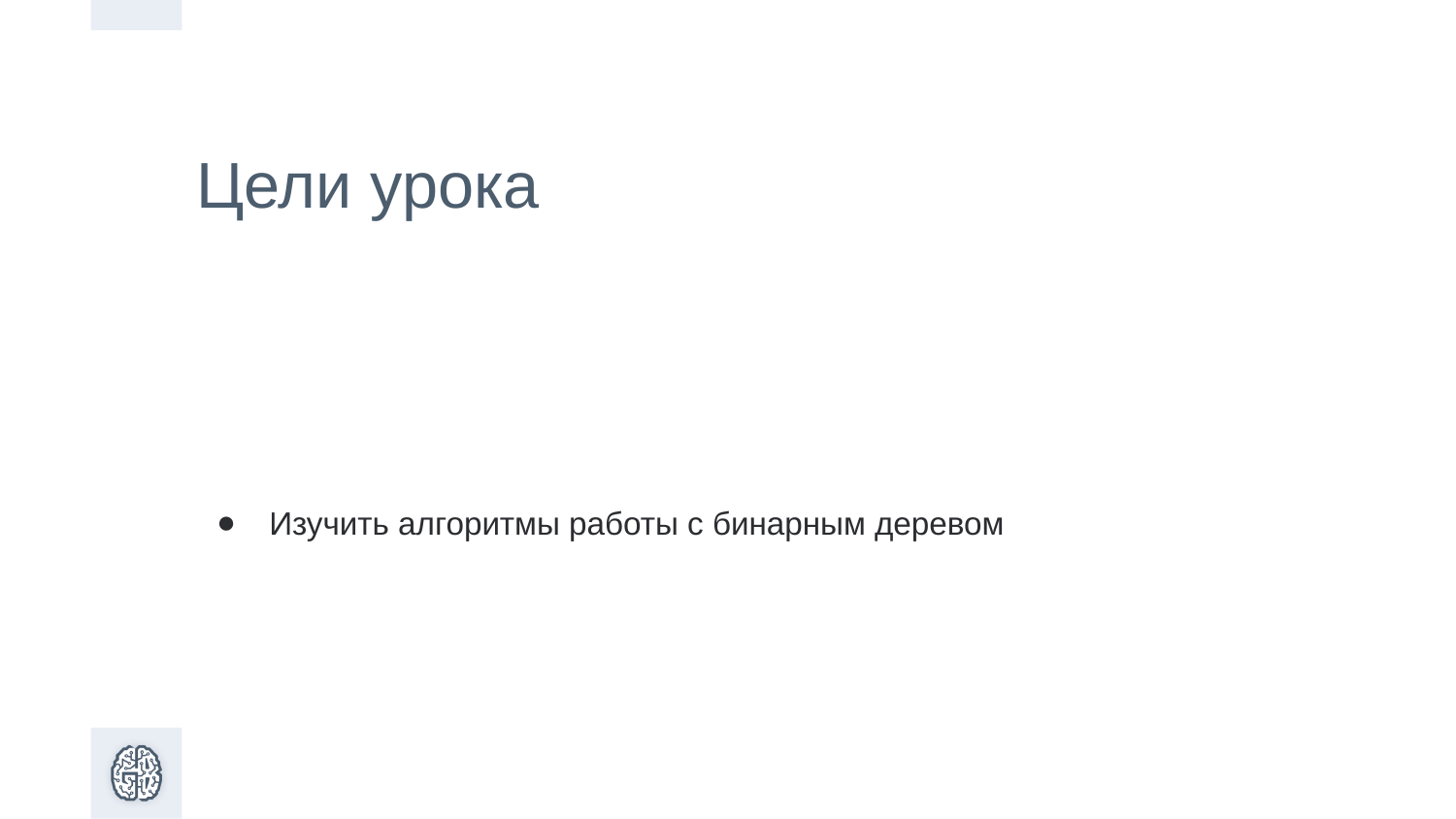

Цели урока
Изучить алгоритмы работы с бинарным деревом